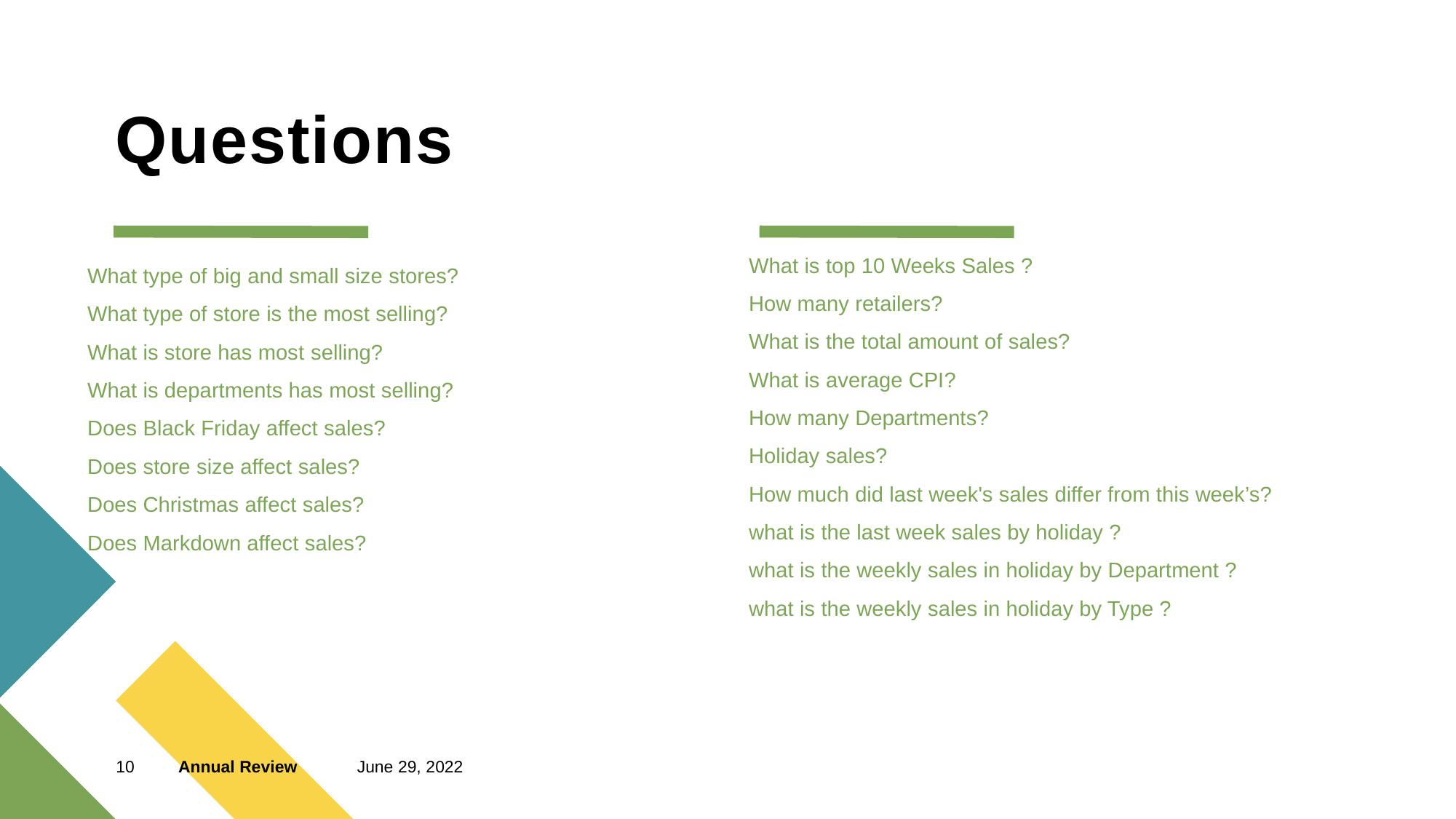

# Questions
What is top 10 Weeks Sales ?
How many retailers?
What is the total amount of sales?
What is average CPI?
How many Departments?
Holiday sales?
How much did last week's sales differ from this week’s?
what is the last week sales by holiday ?
what is the weekly sales in holiday by Department ?
what is the weekly sales in holiday by Type ?

What type of big and small size stores?
What type of store is the most selling?
What is store has most selling?
What is departments has most selling?
Does Black Friday affect sales?
Does store size affect sales?
Does Christmas affect sales?
Does Markdown affect sales?

10
Annual Review
June 29, 2022